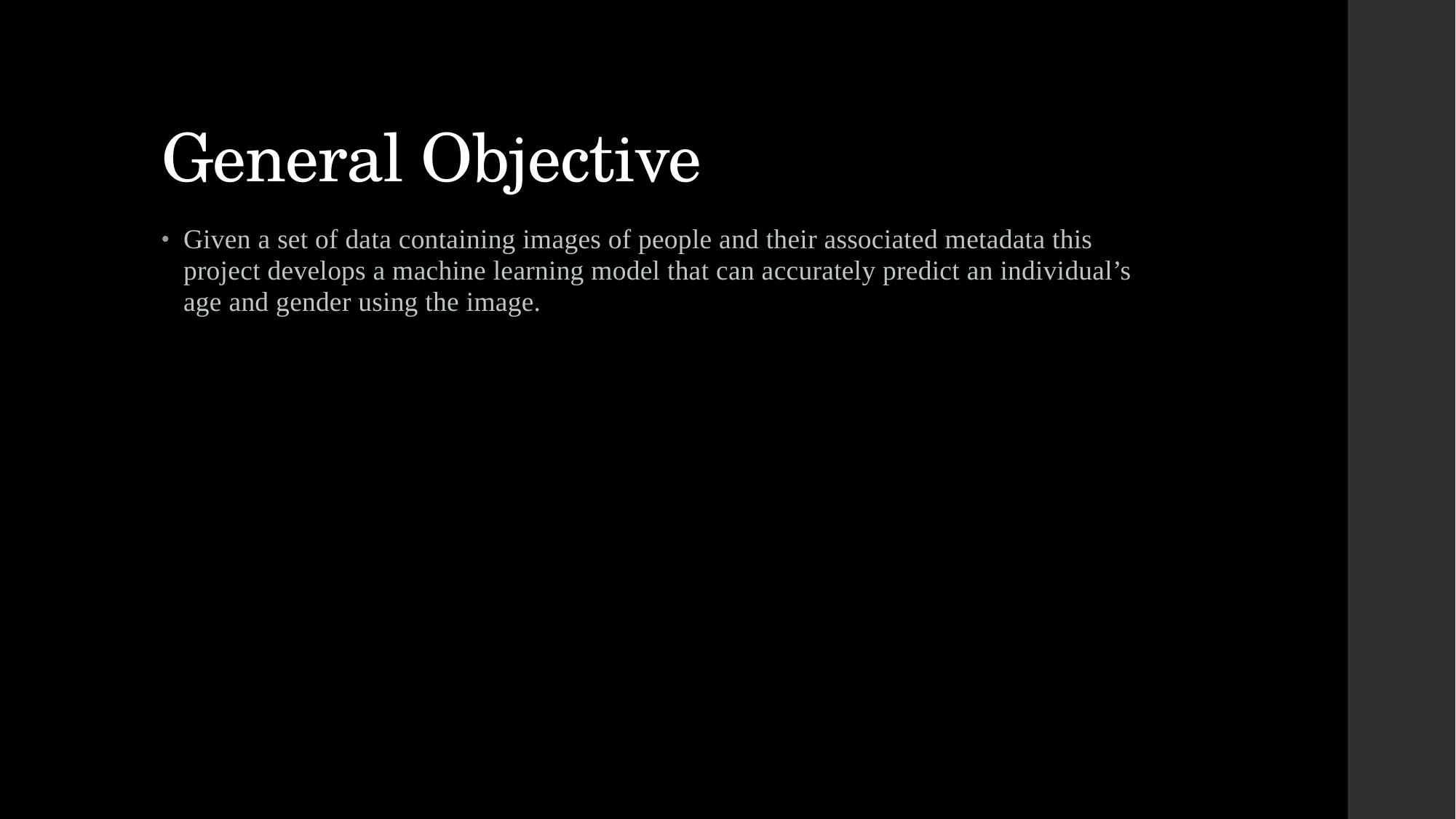

# General Objective
Given a set of data containing images of people and their associated metadata this project develops a machine learning model that can accurately predict an individual’s age and gender using the image.